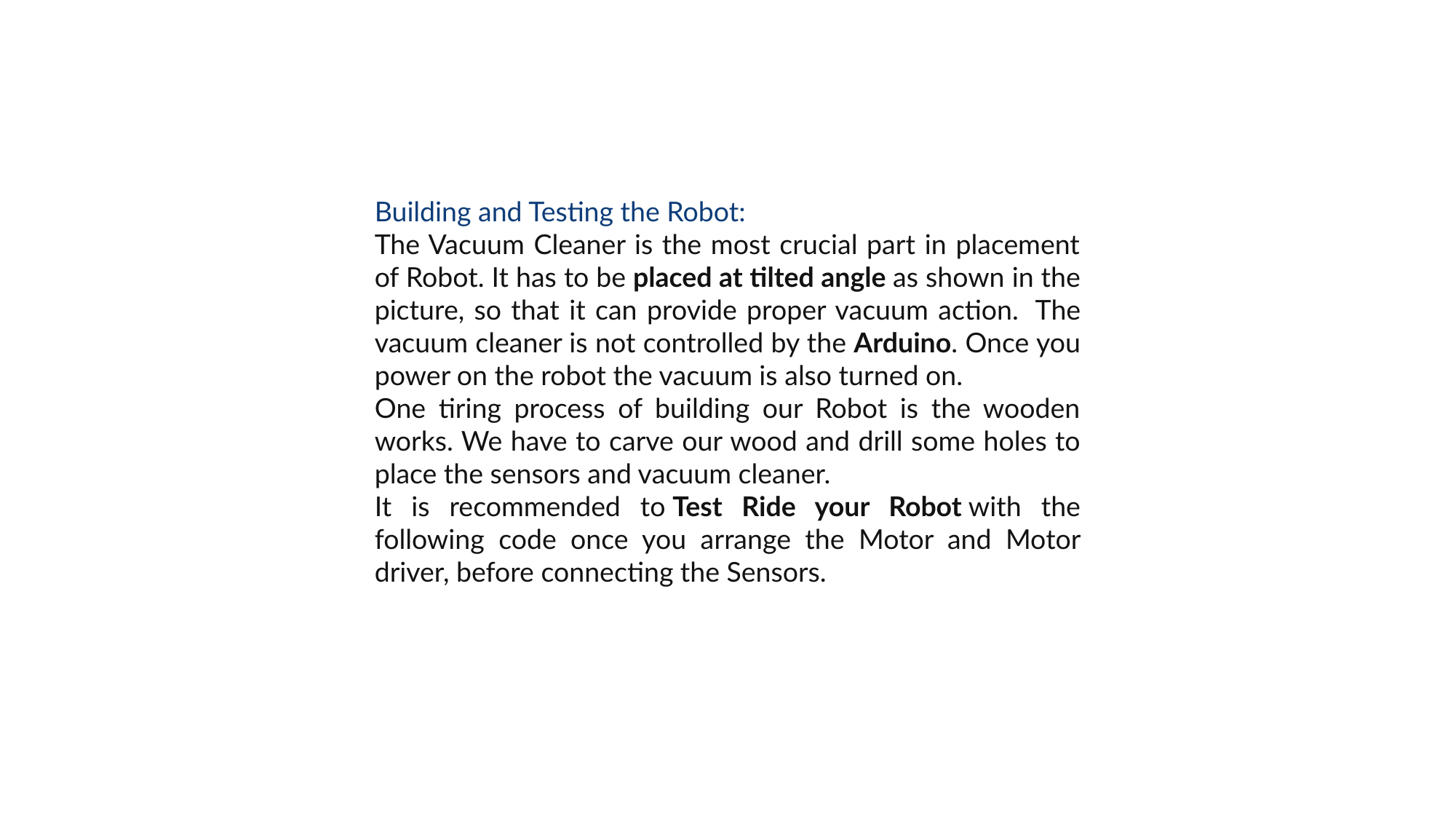

Building and Testing the Robot:
The Vacuum Cleaner is the most crucial part in placement of Robot. It has to be placed at tilted angle as shown in the picture, so that it can provide proper vacuum action.  The vacuum cleaner is not controlled by the Arduino. Once you power on the robot the vacuum is also turned on.
One tiring process of building our Robot is the wooden works. We have to carve our wood and drill some holes to place the sensors and vacuum cleaner.
It is recommended to Test Ride your Robot with the following code once you arrange the Motor and Motor driver, before connecting the Sensors.